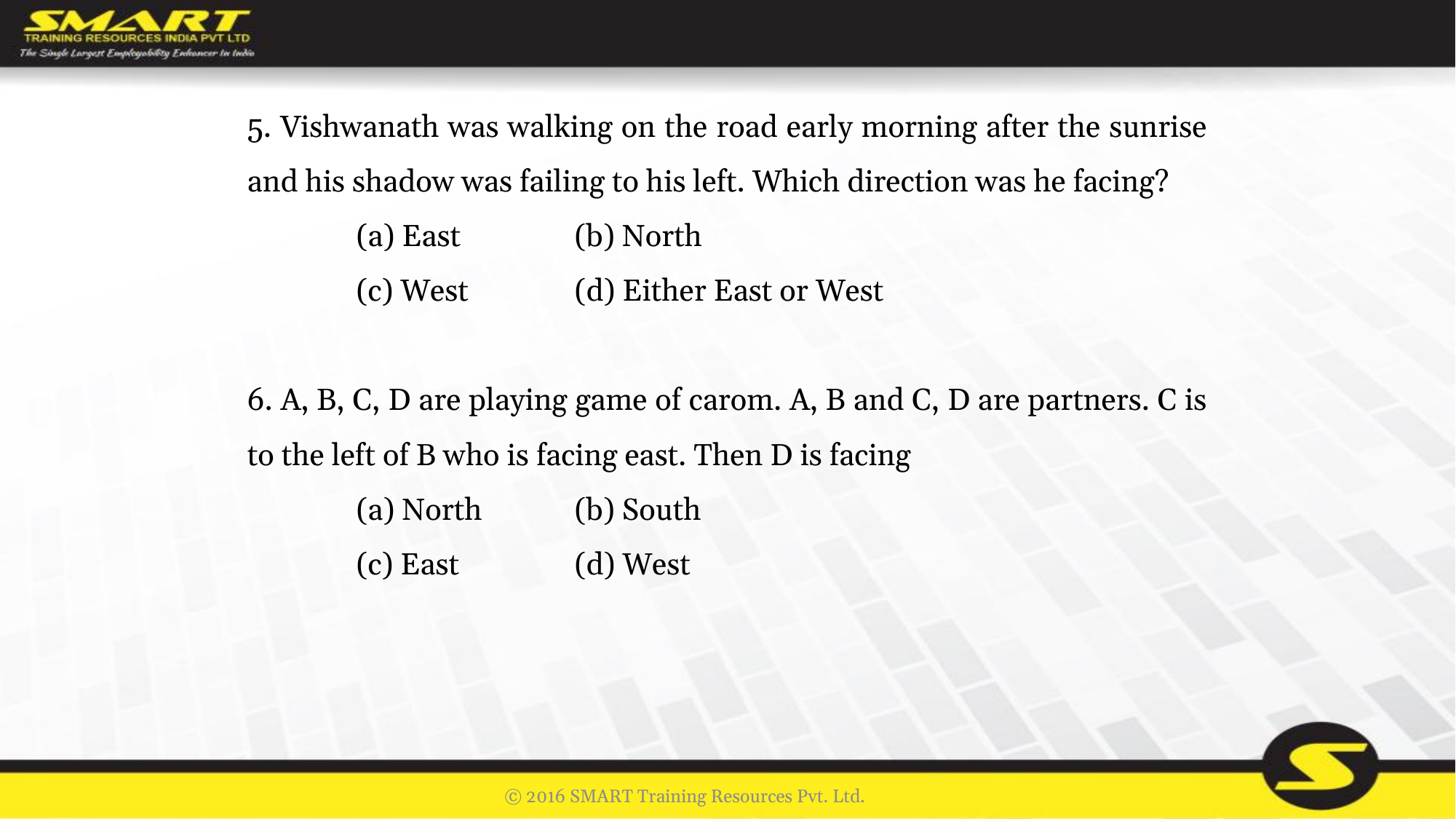

5. Vishwanath was walking on the road early morning after the sunrise and his shadow was failing to his left. Which direction was he facing?
	(a) East		(b) North
	(c) West	(d) Either East or West

6. A, B, C, D are playing game of carom. A, B and C, D are partners. C is to the left of B who is facing east. Then D is facing
	(a) North	(b) South
	(c) East		(d) West
© 2016 SMART Training Resources Pvt. Ltd.